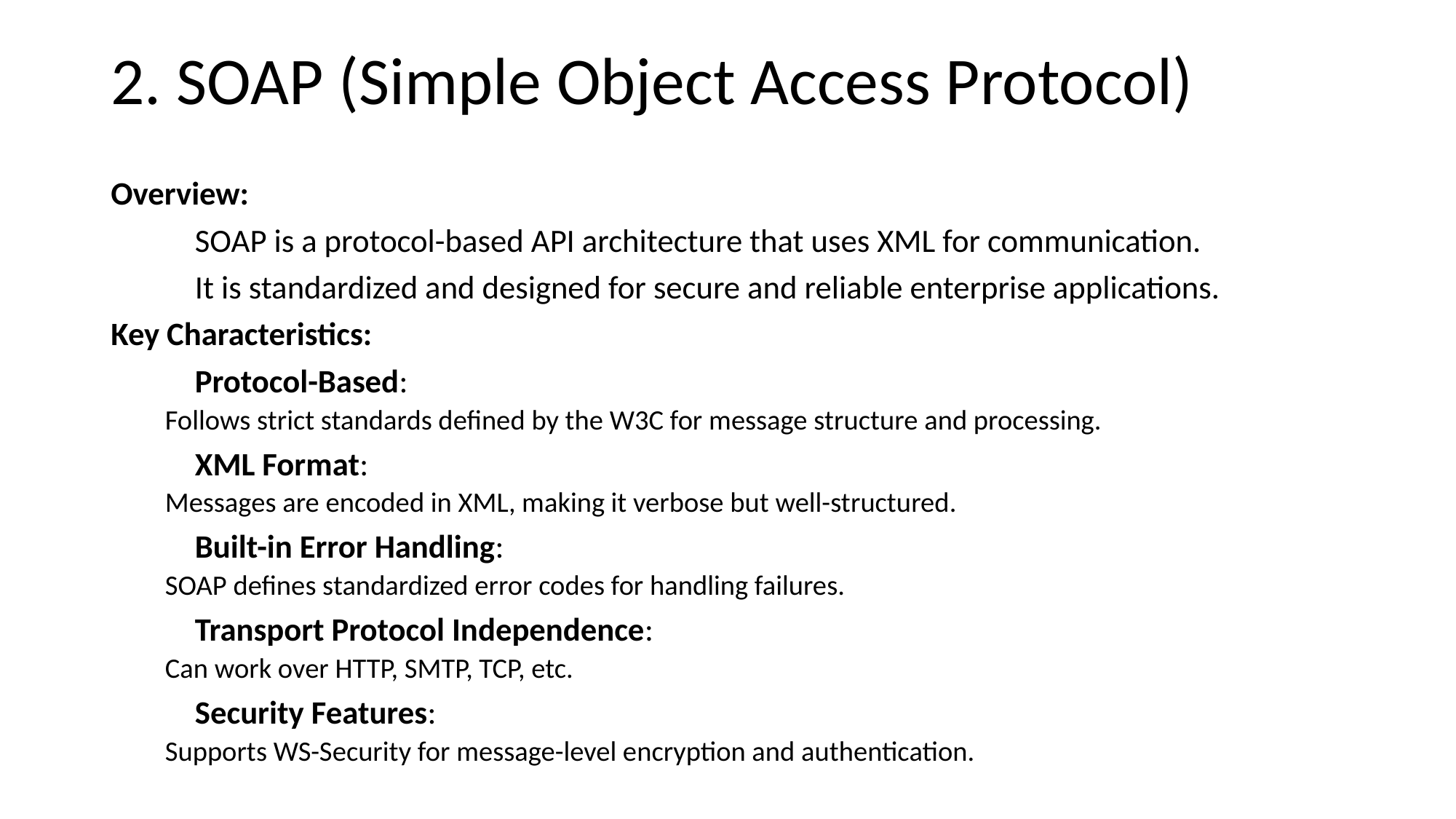

# 2. SOAP (Simple Object Access Protocol)
Overview:
	SOAP is a protocol-based API architecture that uses XML for communication.
	It is standardized and designed for secure and reliable enterprise applications.
Key Characteristics:
	Protocol-Based:
		Follows strict standards defined by the W3C for message structure and processing.
	XML Format:
		Messages are encoded in XML, making it verbose but well-structured.
	Built-in Error Handling:
		SOAP defines standardized error codes for handling failures.
	Transport Protocol Independence:
		Can work over HTTP, SMTP, TCP, etc.
	Security Features:
		Supports WS-Security for message-level encryption and authentication.